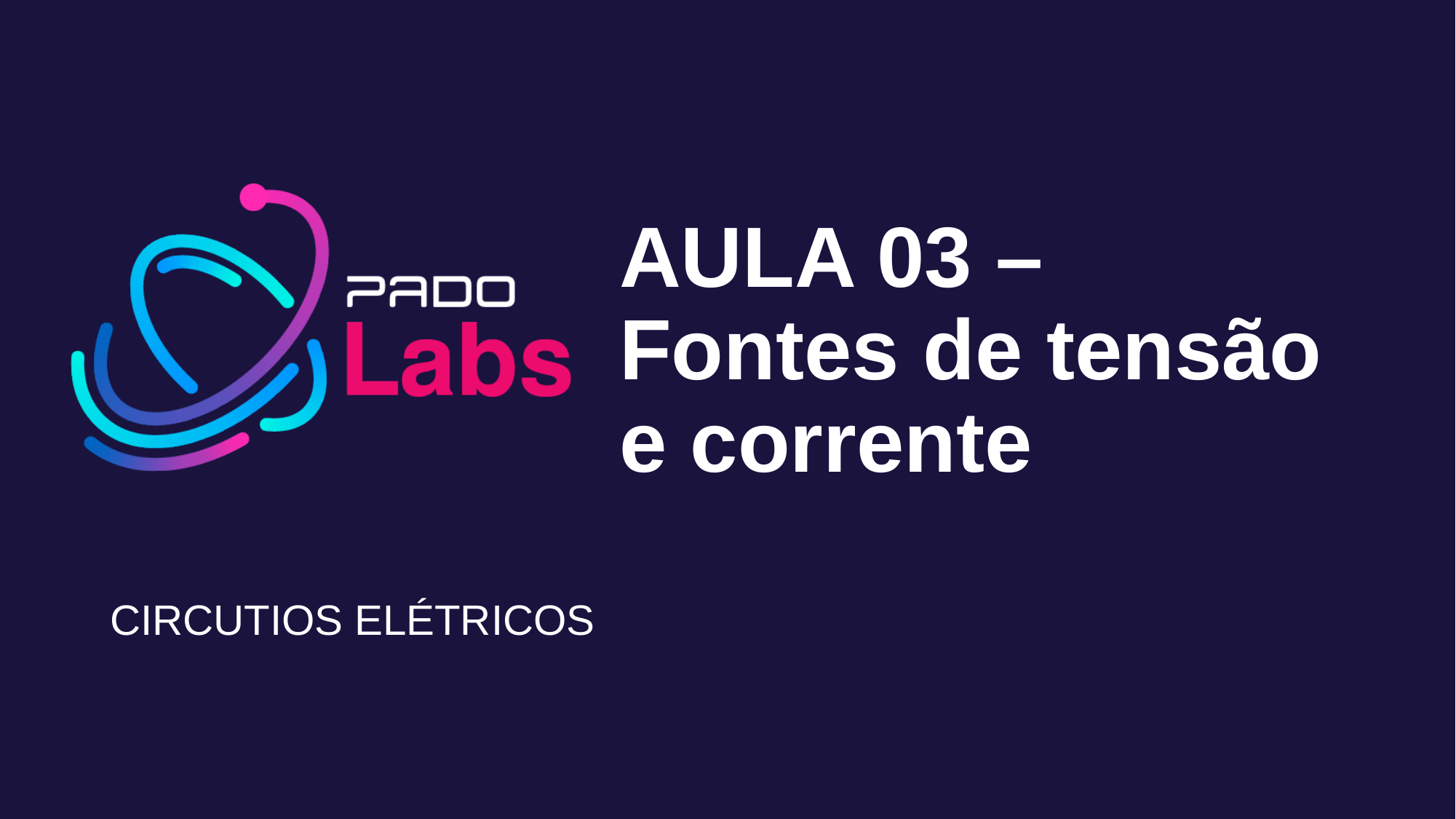

# AULA 03 – Fontes de tensão e corrente
CIRCUTIOS ELÉTRICOS